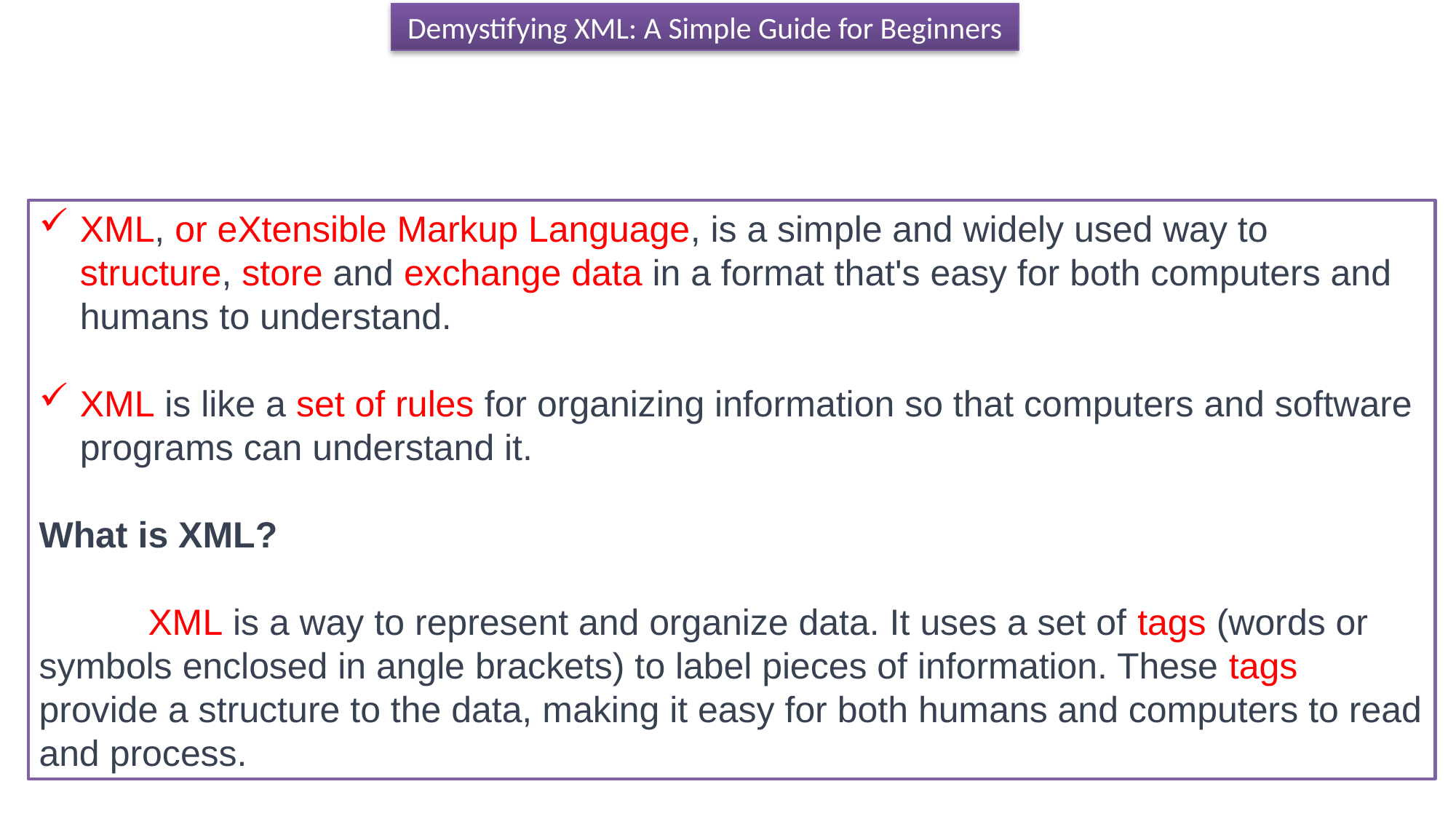

Demystifying XML: A Simple Guide for Beginners

XML, or eXtensible Markup Language, is a simple and widely used way to structure, store and exchange data in a format that's easy for both computers and humans to understand.

XML is like a set of rules for organizing information so that computers and software programs can understand it.
What is XML?

	XML is a way to represent and organize data. It uses a set of tags (words or symbols enclosed in angle brackets) to label pieces of information. These tags provide a structure to the data, making it easy for both humans and computers to read and process.